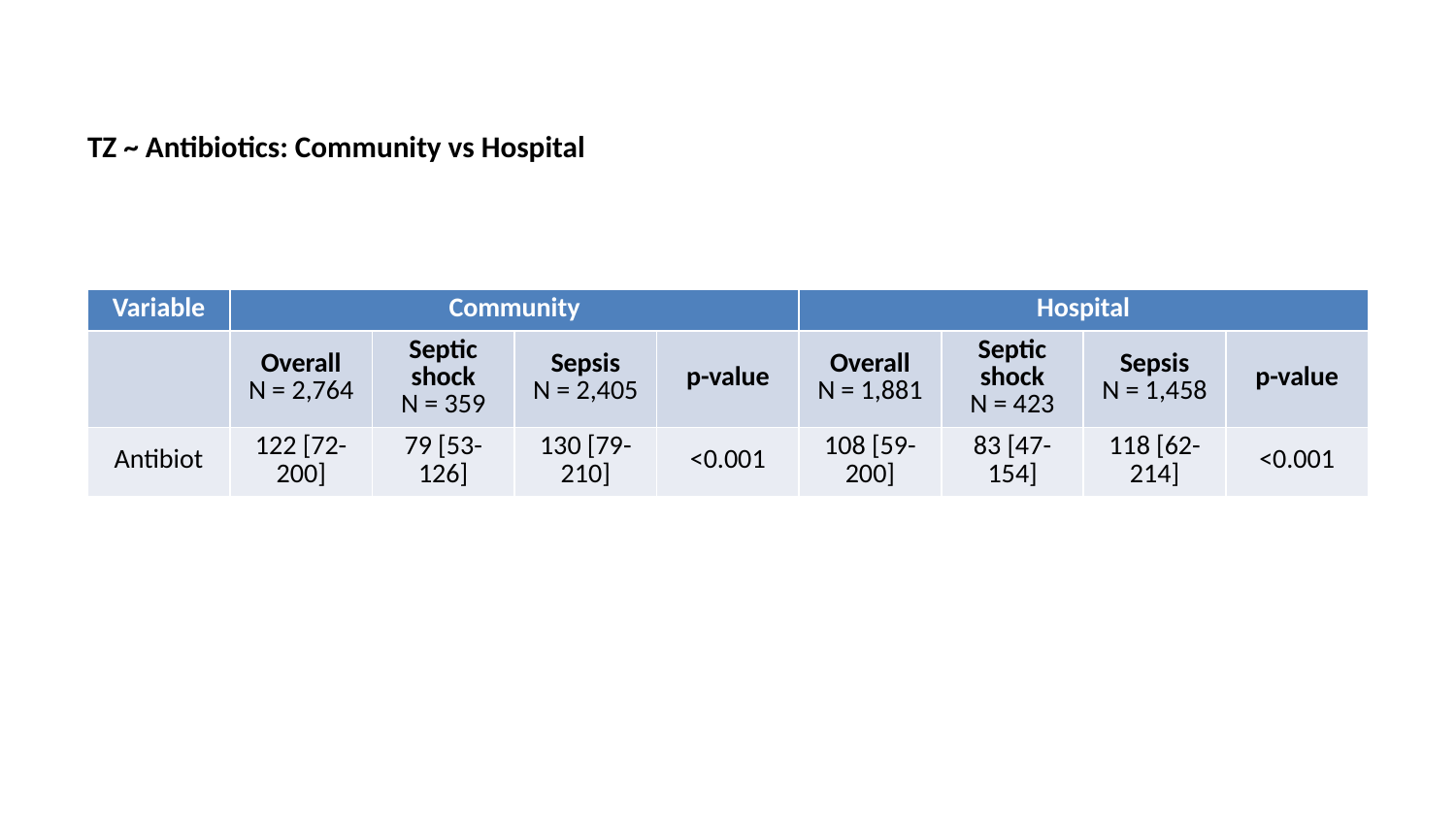

# TZ ~ Antibiotics: Community vs Hospital
| Variable | Community |  |  |  | Hospital |  |  |  |
| --- | --- | --- | --- | --- | --- | --- | --- | --- |
|  | Overall N = 2,764 | Septic shock N = 359 | Sepsis N = 2,405 | p-value | Overall N = 1,881 | Septic shock N = 423 | Sepsis N = 1,458 | p-value |
| Antibiot | 122 [72-200] | 79 [53-126] | 130 [79-210] | <0.001 | 108 [59-200] | 83 [47-154] | 118 [62-214] | <0.001 |